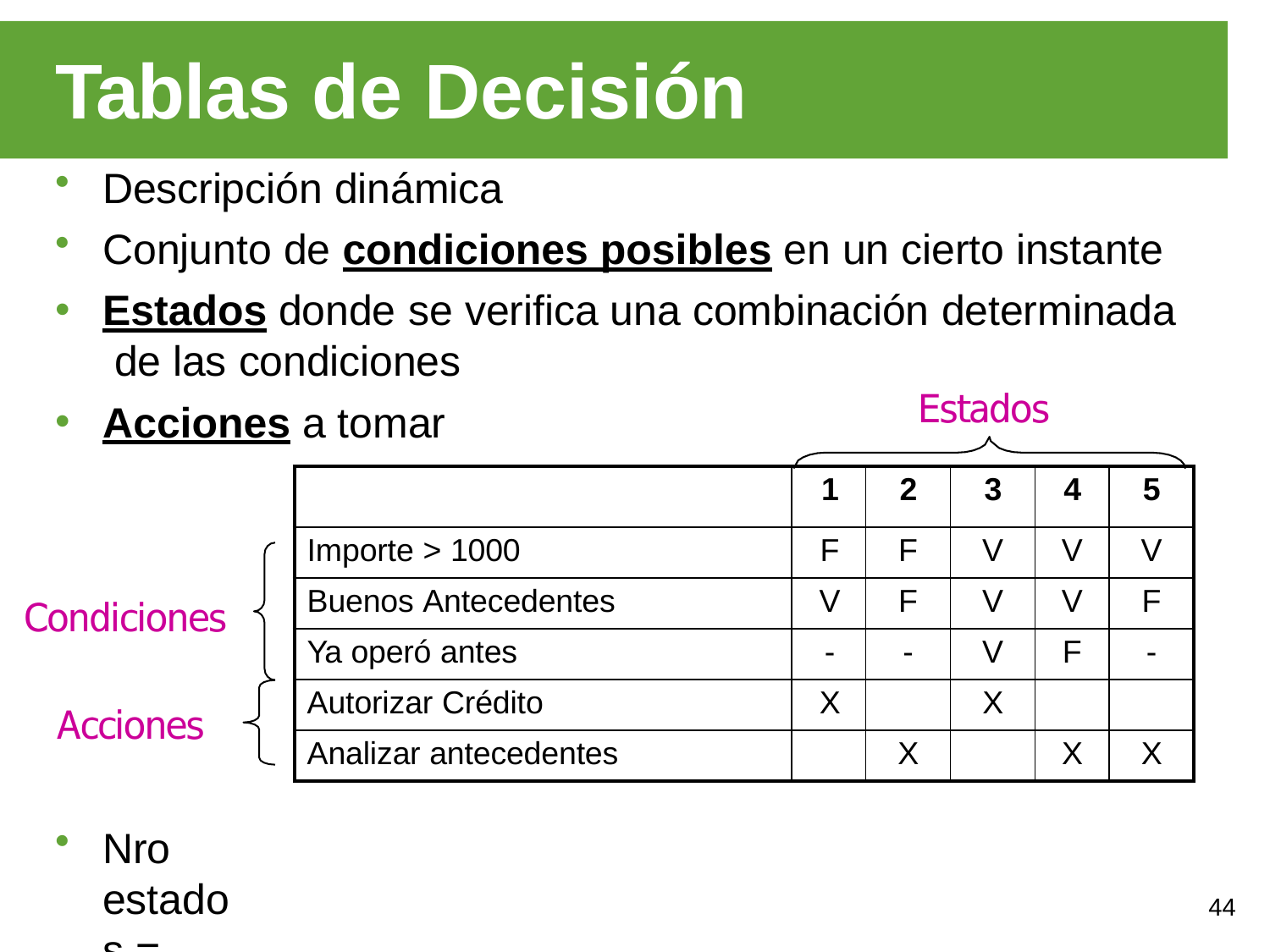

# Tablas de Decisión
Descripción dinámica
Conjunto de condiciones posibles en un cierto instante
Estados donde se verifica una combinación determinada  de las condiciones
Estados
Acciones a tomar

|  | 1 | 2 | 3 | 4 | 5 |
| --- | --- | --- | --- | --- | --- |
| Importe > 1000 | F | F | V | V | V |
| Buenos Antecedentes | V | F | V | V | F |
| Ya operó antes | - | - | V | F | - |
| Autorizar Crédito | X |  | X |  |  |
| Analizar antecedentes |  | X |  | X | X |

Condiciones

Acciones

Nro estados = 2^nro condiciones => tablas extensas
44